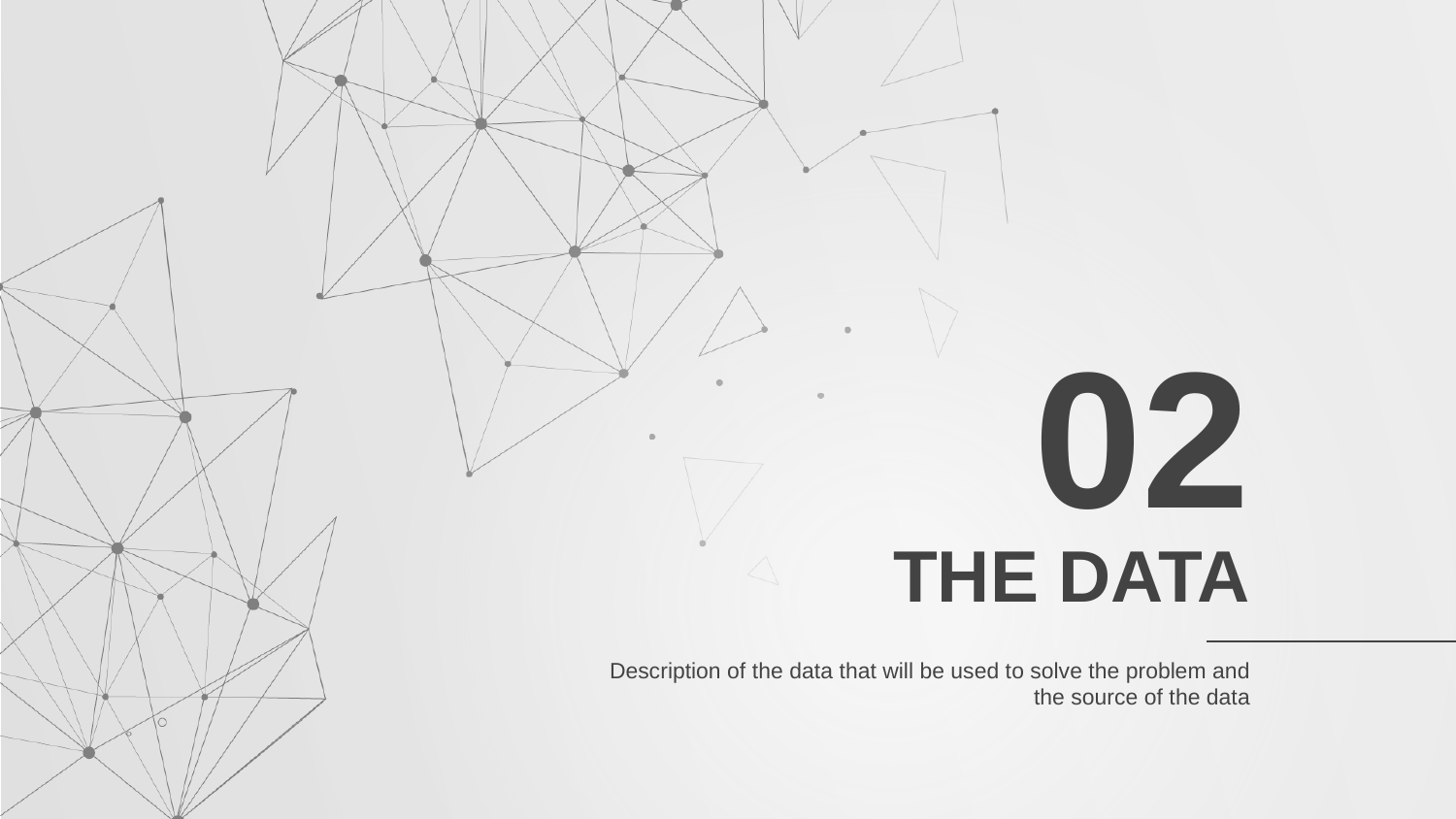

02
# THE DATA
Description of the data that will be used to solve the problem and the source of the data